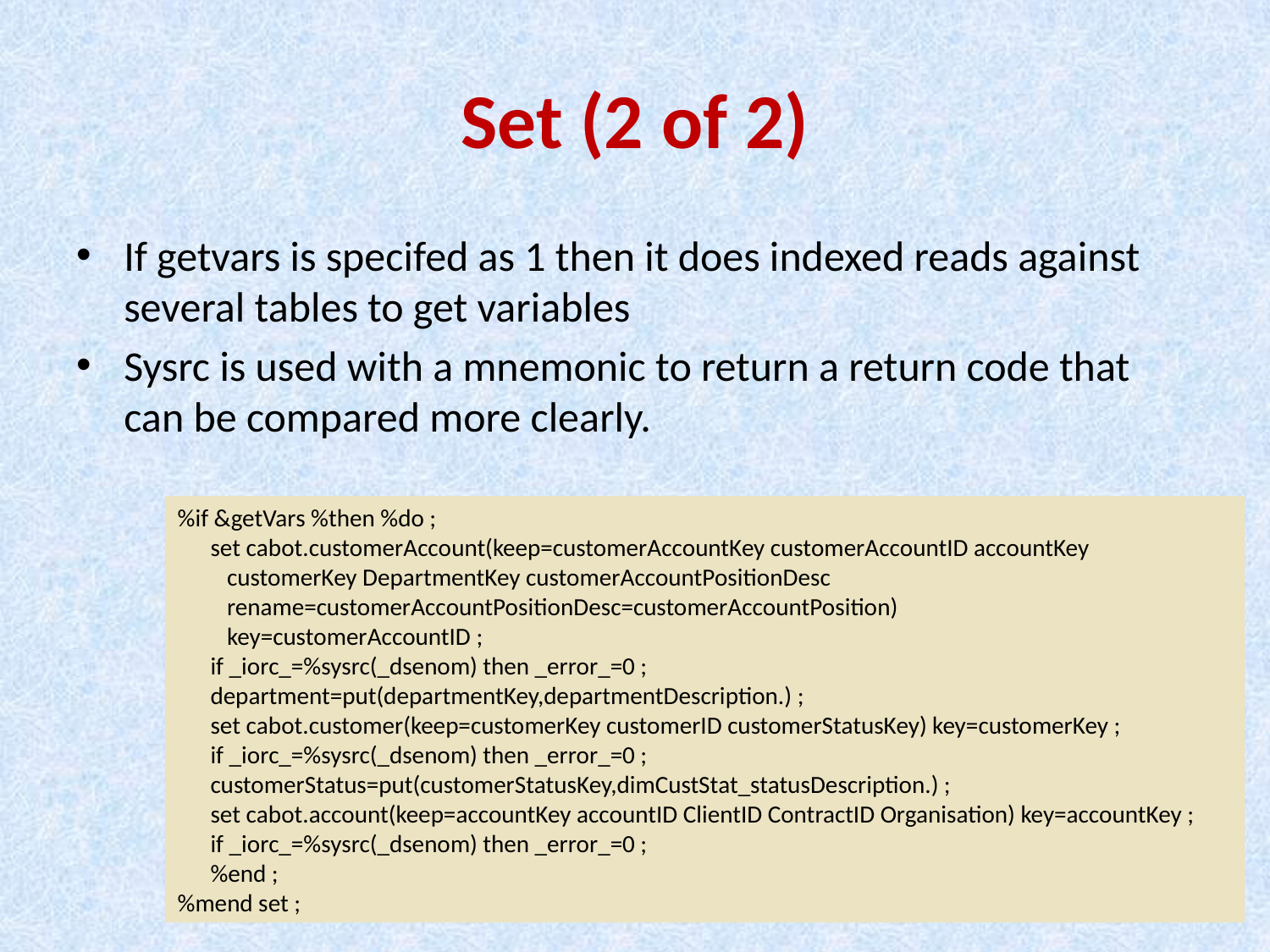

# Set (2 of 2)
If getvars is specifed as 1 then it does indexed reads against several tables to get variables
Sysrc is used with a mnemonic to return a return code that can be compared more clearly.
%if &getVars %then %do ;
      set cabot.customerAccount(keep=customerAccountKey customerAccountID accountKey
         customerKey DepartmentKey customerAccountPositionDesc
         rename=customerAccountPositionDesc=customerAccountPosition)
         key=customerAccountID ;
      if _iorc_=%sysrc(_dsenom) then _error_=0 ;
      department=put(departmentKey,departmentDescription.) ;
      set cabot.customer(keep=customerKey customerID customerStatusKey) key=customerKey ;
      if _iorc_=%sysrc(_dsenom) then _error_=0 ;
      customerStatus=put(customerStatusKey,dimCustStat_statusDescription.) ;
      set cabot.account(keep=accountKey accountID ClientID ContractID Organisation) key=accountKey ;
      if _iorc_=%sysrc(_dsenom) then _error_=0 ;
      %end ;
%mend set ;